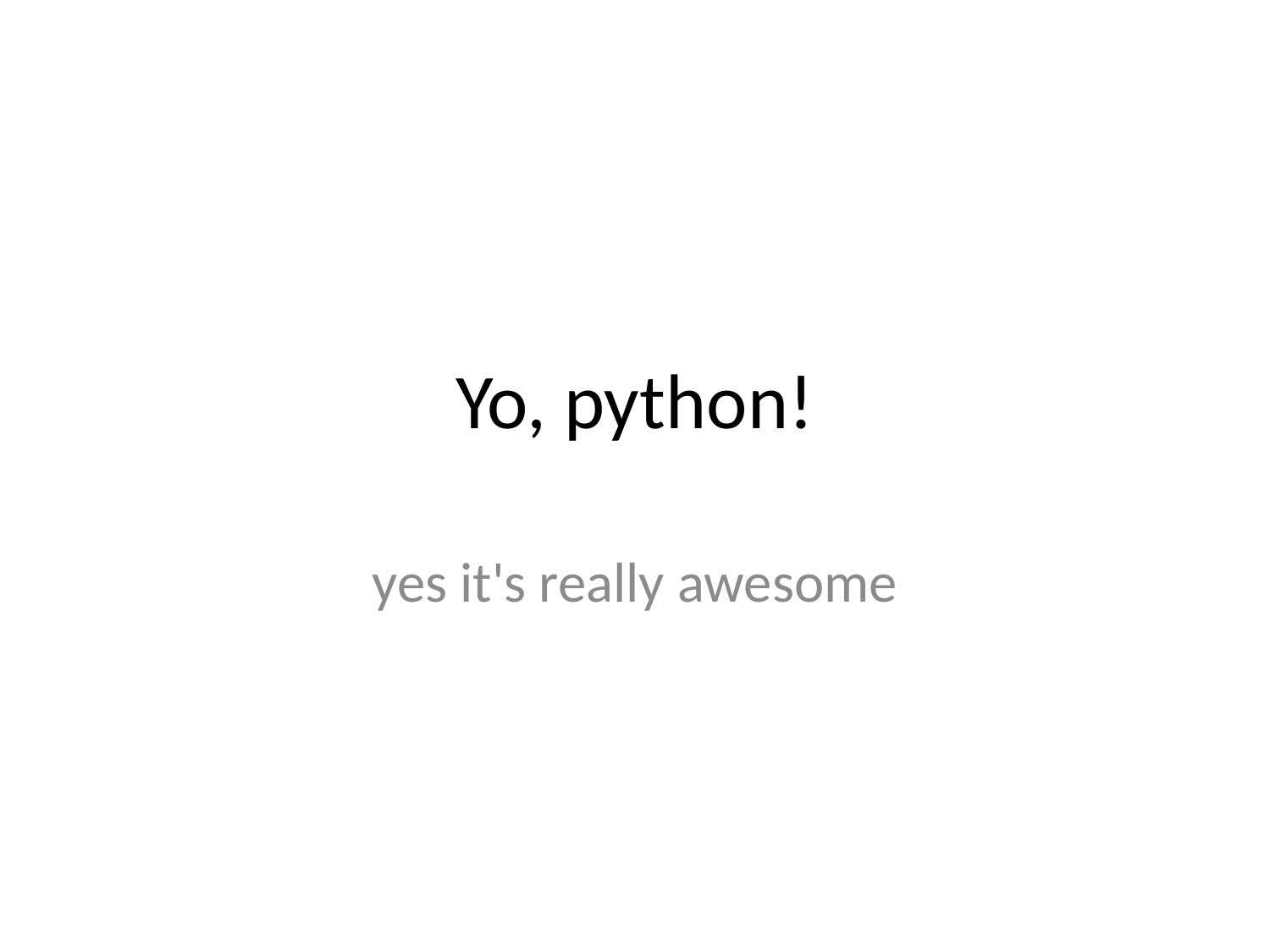

# Yo, python!
yes it's really awesome